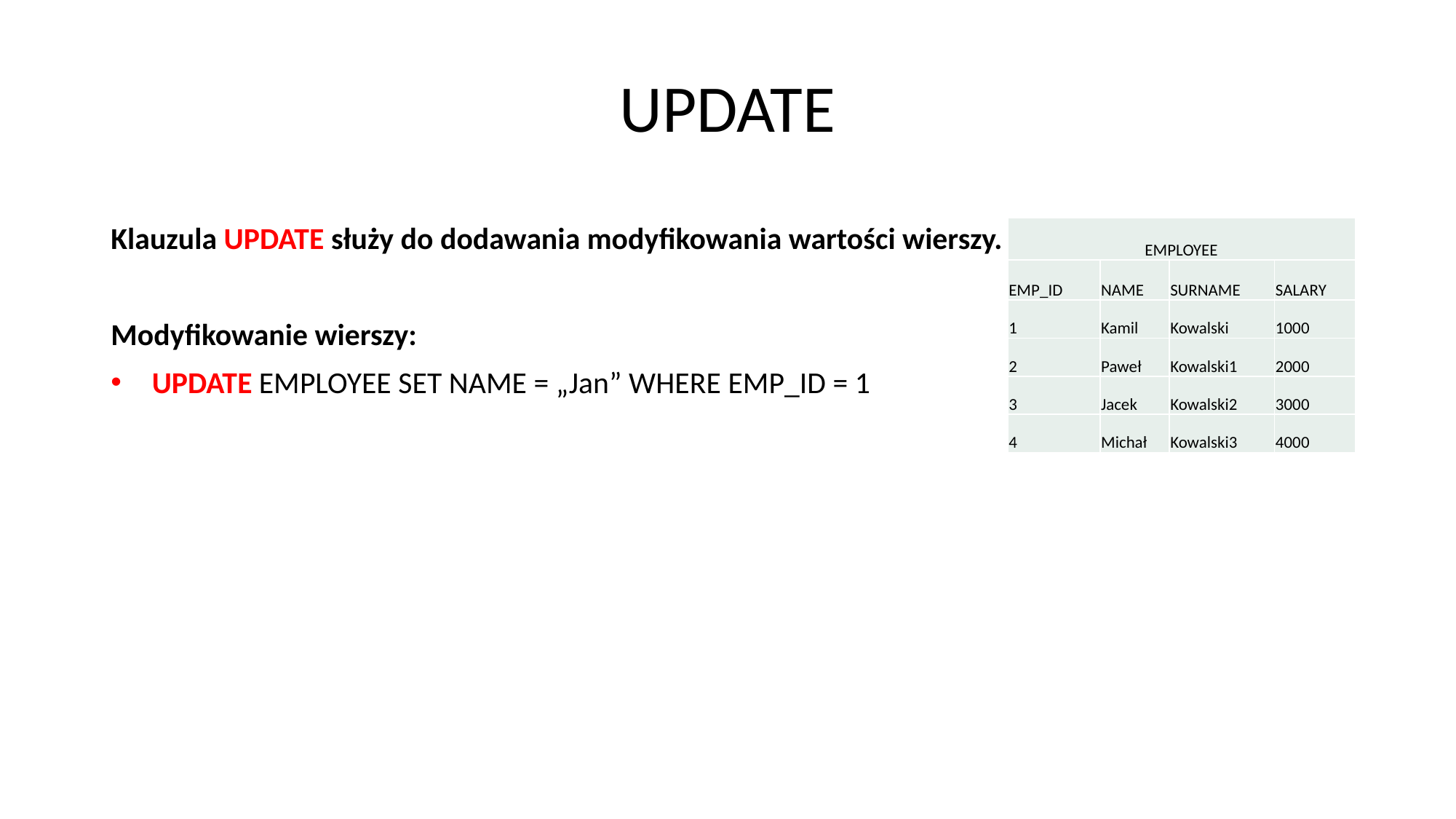

# UPDATE
Klauzula UPDATE służy do dodawania modyfikowania wartości wierszy.

Modyfikowanie wierszy:
UPDATE EMPLOYEE SET NAME = „Jan” WHERE EMP_ID = 1

| EMPLOYEE |  |  |  |
| --- | --- | --- | --- |
| EMP\_ID | NAME | SURNAME | SALARY |
| 1 | Kamil | Kowalski | 1000 |
| 2 | Paweł | Kowalski1 | 2000 |
| 3 | Jacek | Kowalski2 | 3000 |
| 4 | Michał | Kowalski3 | 4000 |